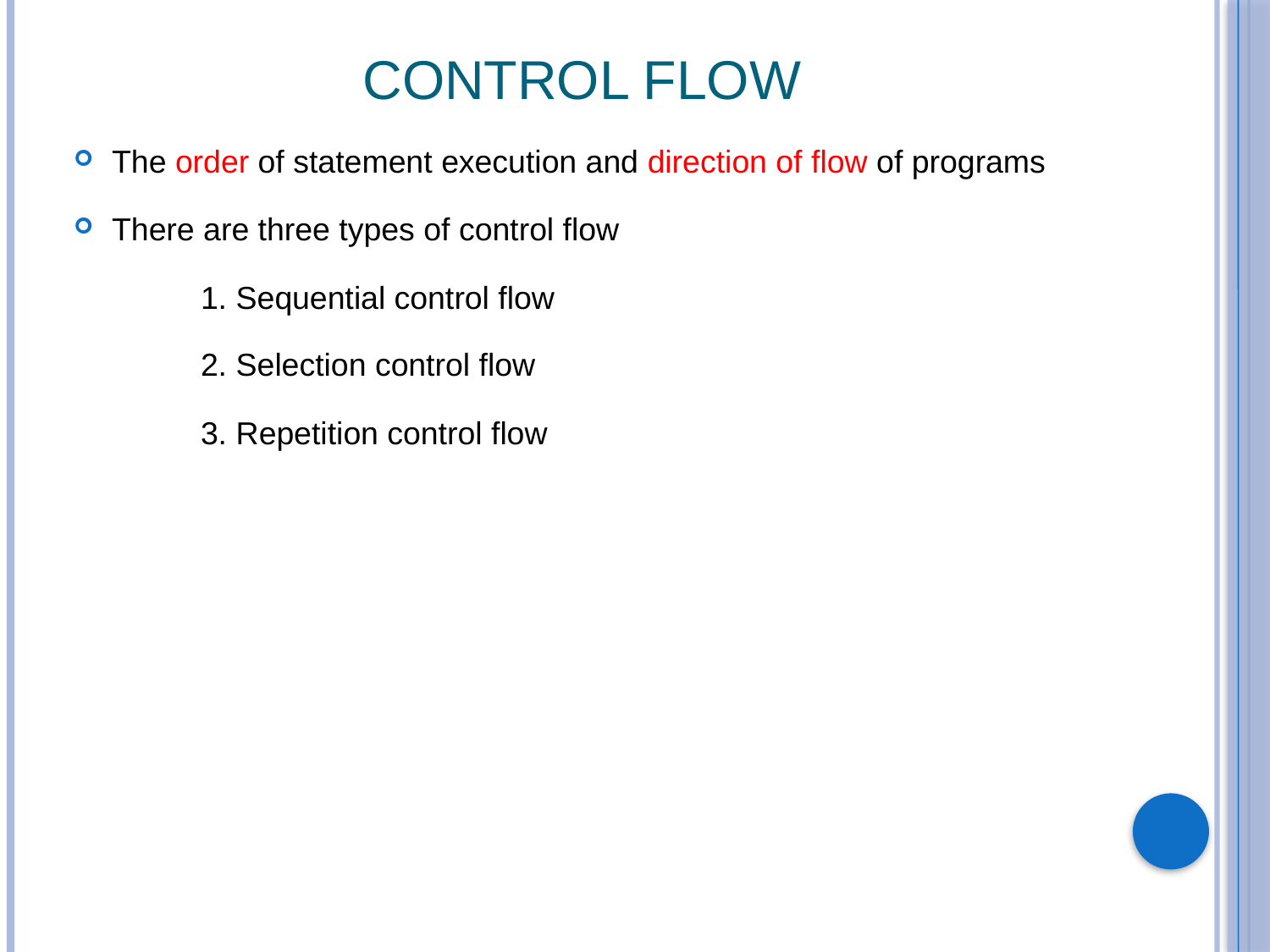

# Control Flow
The order of statement execution and direction of flow of programs
There are three types of control flow
	1. Sequential control flow
	2. Selection control flow
	3. Repetition control flow